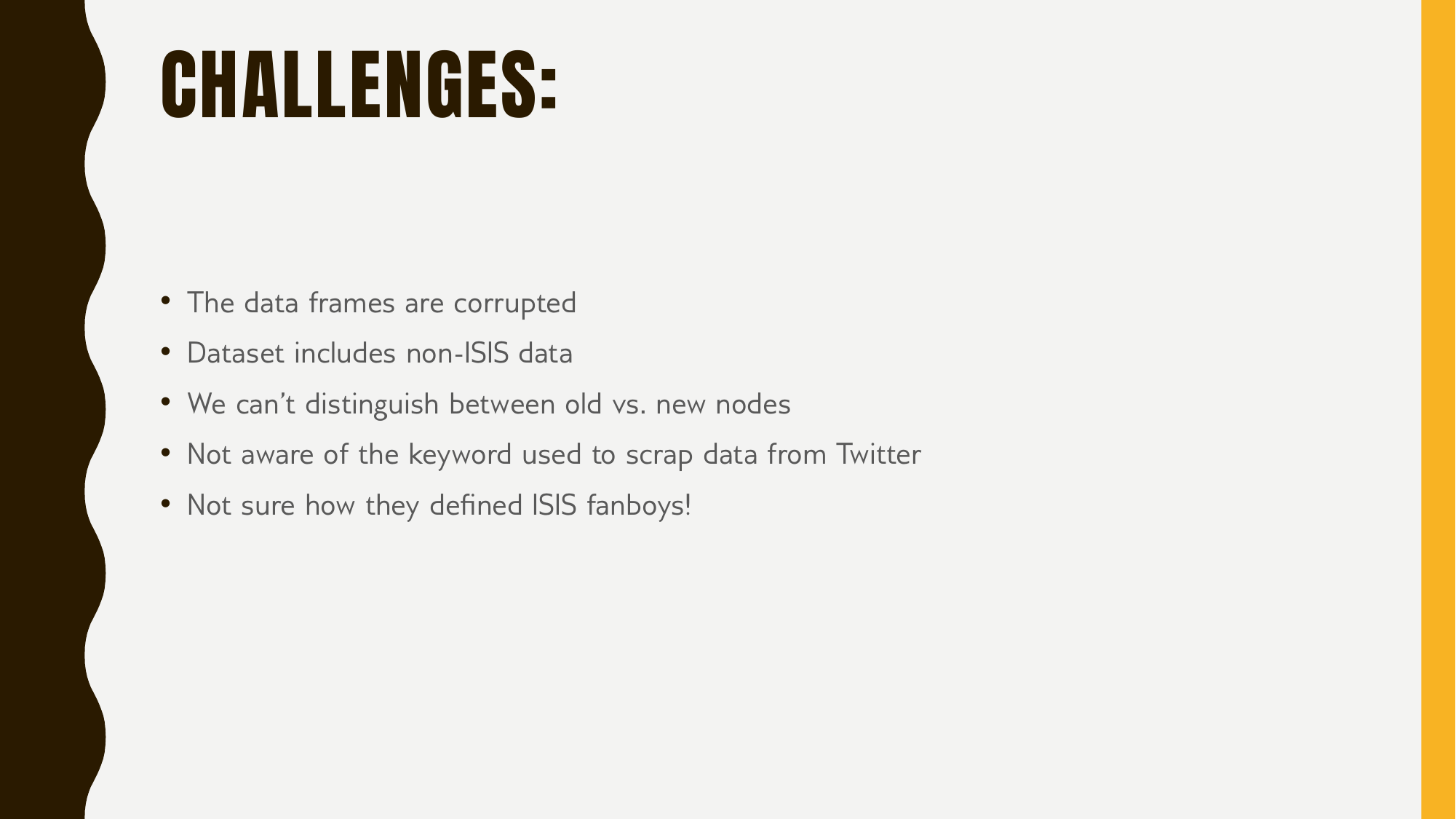

# Challenges:
The data frames are corrupted
Dataset includes non-ISIS data
We can’t distinguish between old vs. new nodes
Not aware of the keyword used to scrap data from Twitter
Not sure how they defined ISIS fanboys!